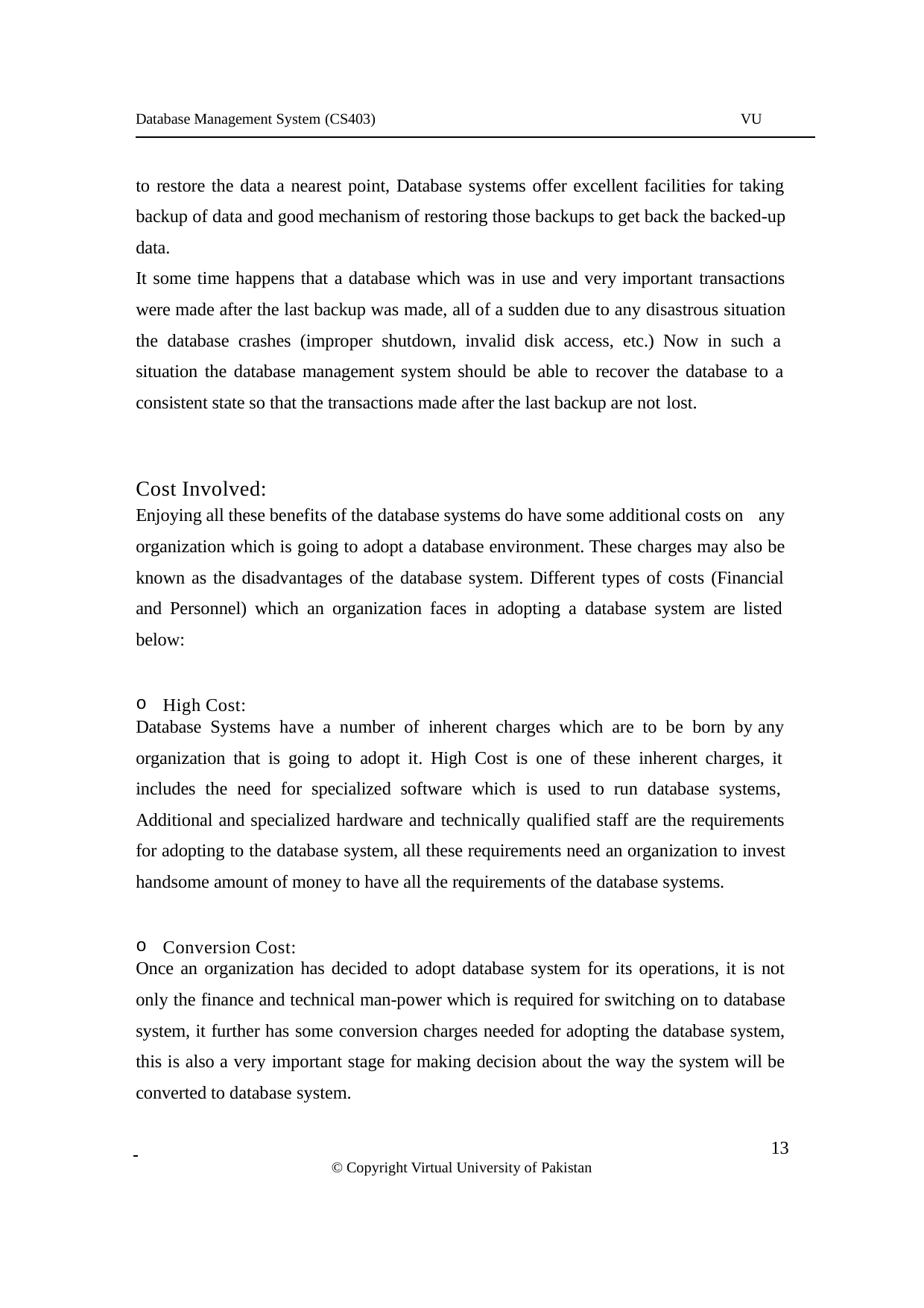

Database Management System (CS403)
VU

to restore the data a nearest point, Database systems offer excellent facilities for taking  backup of data and good mechanism of restoring those backups to get back the backed-up  data.
It some time happens that a database which was in use and very important transactions
were made after the last backup was made, all of a sudden due to any disastrous situation  the database crashes (improper shutdown, invalid disk access, etc.) Now in such a  situation the database management system should be able to recover the database to a  consistent state so that the transactions made after the last backup are not lost.
Cost Involved:
Enjoying all these benefits of the database systems do have some additional costs on   any
organization which is going to adopt a database environment. These charges may also be  known as the disadvantages of the database system. Different types of costs (Financial  and Personnel) which an organization faces in adopting a database system are listed  below:

High Cost:
Database  Systems  have  a  number  of  inherent  charges  which  are  to  be  born  by any
organization that is going to adopt it. High Cost is one of these inherent charges, it  includes the need for specialized software which is used to run database systems,  Additional and specialized hardware and technically qualified staff are the requirements  for adopting to the database system, all these requirements need an organization to invest  handsome amount of money to have all the requirements of the database systems.

Conversion Cost:
Once an organization has decided to adopt database system for its operations, it is not
only the finance and technical man-power which is required for switching on to database  system, it further has some conversion charges needed for adopting the database system,  this is also a very important stage for making decision about the way the system will be  converted to database system.
 	 13
© Copyright Virtual University of Pakistan